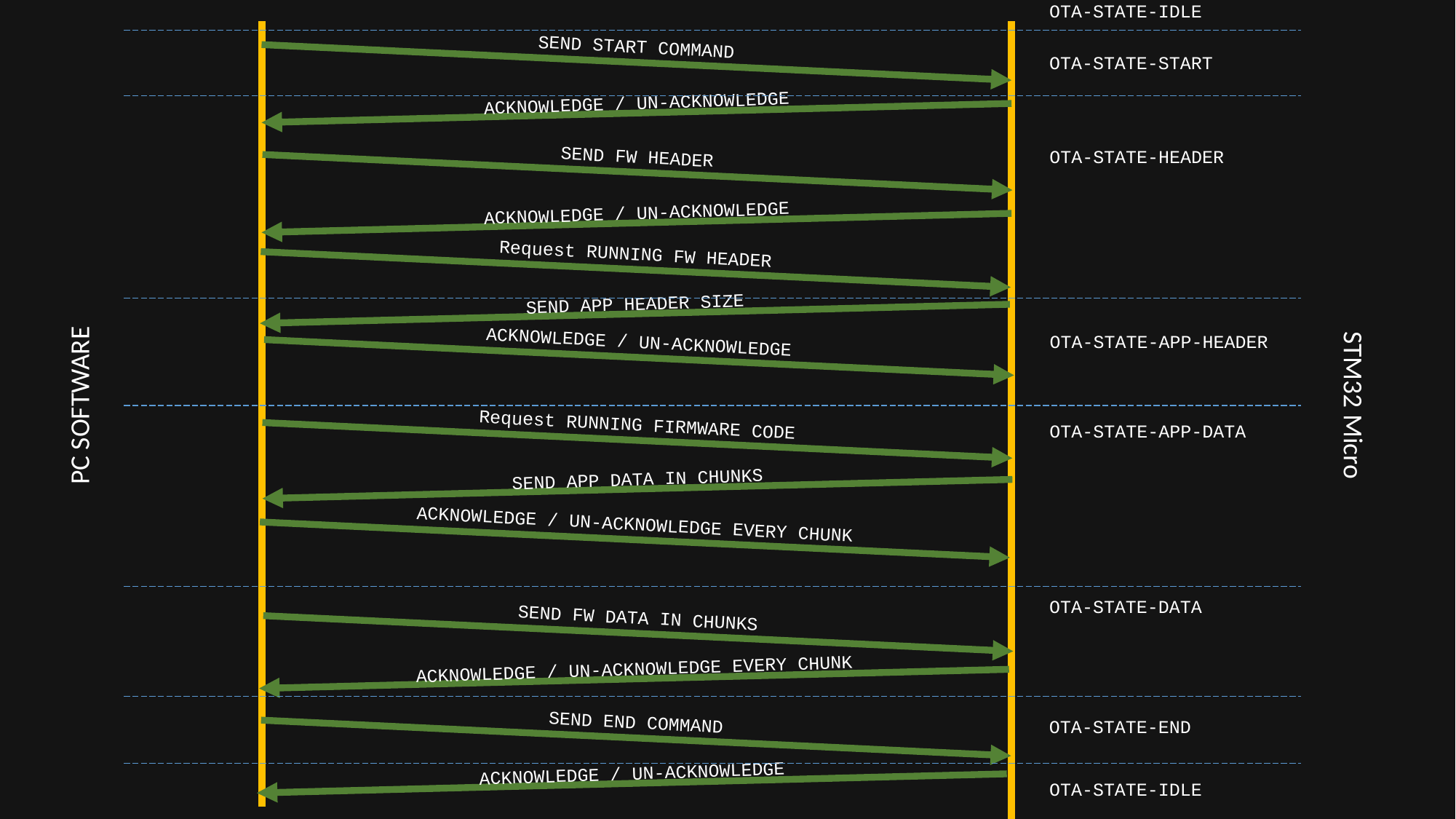

OTA-STATE-IDLE
SEND START COMMAND
OTA-STATE-START
ACKNOWLEDGE / UN-ACKNOWLEDGE
SEND FW HEADER
OTA-STATE-HEADER
ACKNOWLEDGE / UN-ACKNOWLEDGE
Request RUNNING FW HEADER
SEND APP HEADER SIZE
ACKNOWLEDGE / UN-ACKNOWLEDGE
OTA-STATE-APP-HEADER
PC SOFTWARE
STM32 Micro
Request RUNNING FIRMWARE CODE
OTA-STATE-APP-DATA
SEND APP DATA IN CHUNKS
ACKNOWLEDGE / UN-ACKNOWLEDGE EVERY CHUNK
OTA-STATE-DATA
SEND FW DATA IN CHUNKS
ACKNOWLEDGE / UN-ACKNOWLEDGE EVERY CHUNK
SEND END COMMAND
OTA-STATE-END
ACKNOWLEDGE / UN-ACKNOWLEDGE
OTA-STATE-IDLE